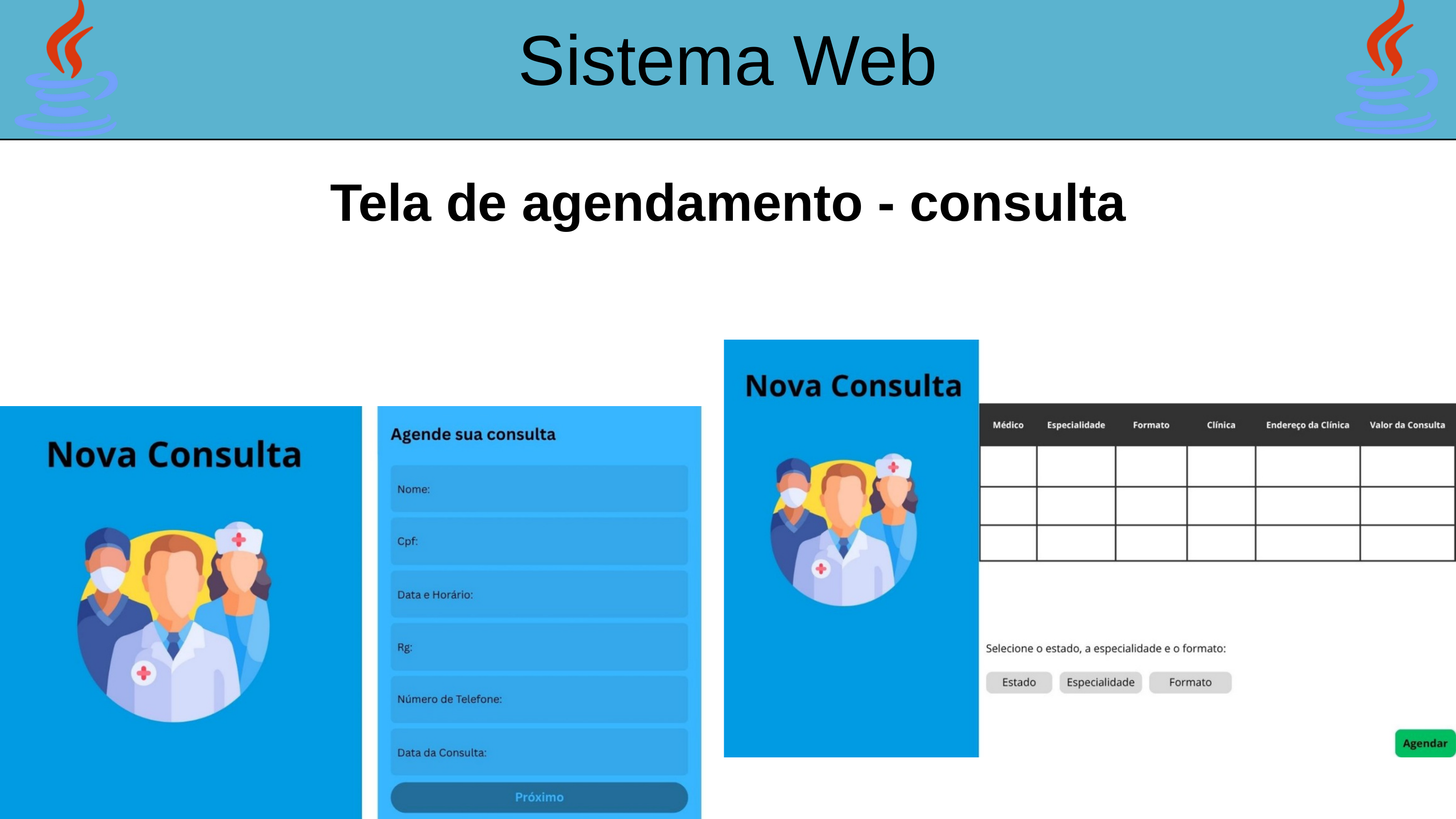

Sistema Web

Tela de agendamento - consulta